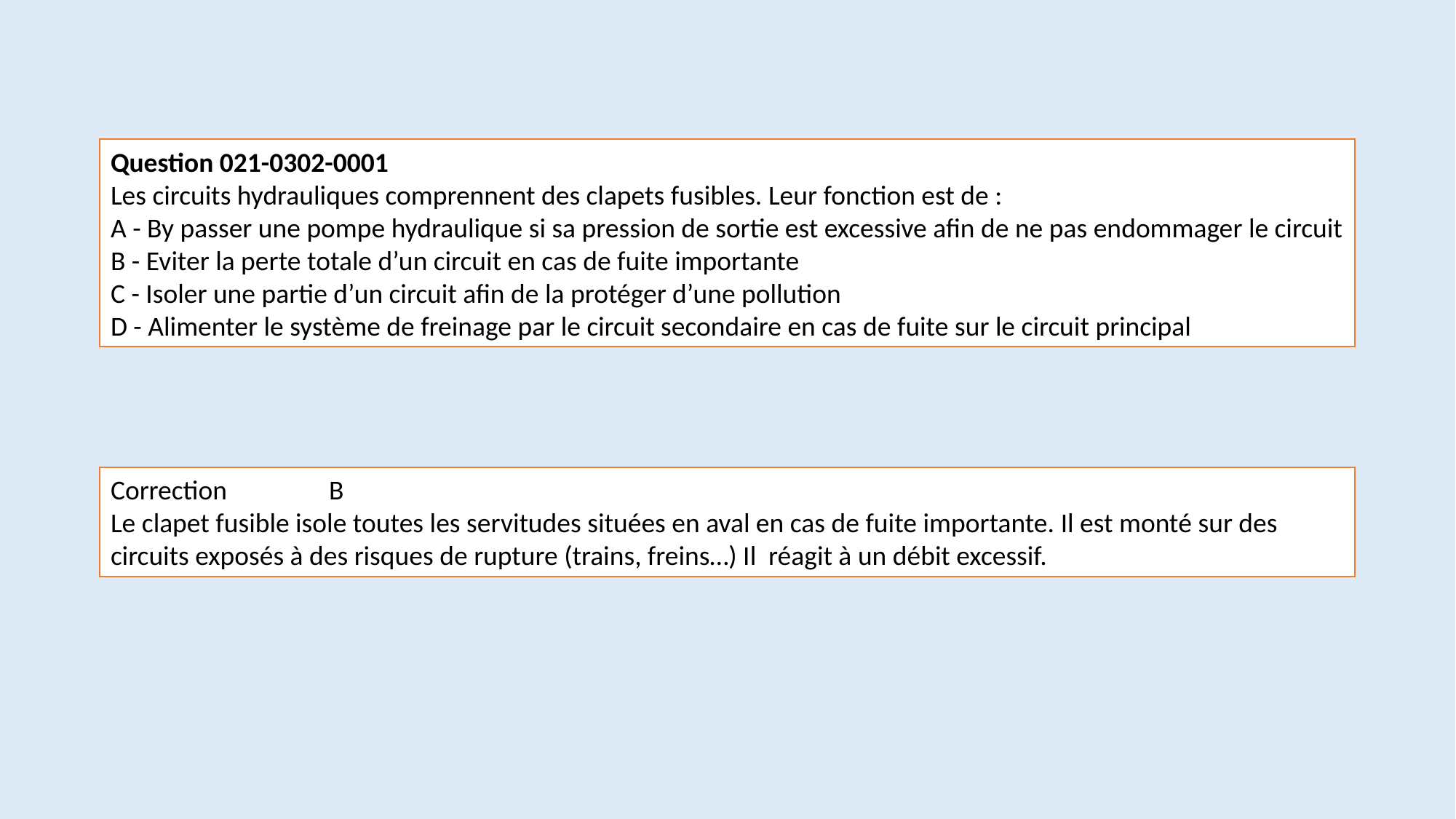

Question 021-0302-0001
Les circuits hydrauliques comprennent des clapets fusibles. Leur fonction est de :
A - By passer une pompe hydraulique si sa pression de sortie est excessive afin de ne pas endommager le circuit
B - Eviter la perte totale d’un circuit en cas de fuite importante
C - Isoler une partie d’un circuit afin de la protéger d’une pollution
D - Alimenter le système de freinage par le circuit secondaire en cas de fuite sur le circuit principal
Correction	B
Le clapet fusible isole toutes les servitudes situées en aval en cas de fuite importante. Il est monté sur des circuits exposés à des risques de rupture (trains, freins…) Il  réagit à un débit excessif.